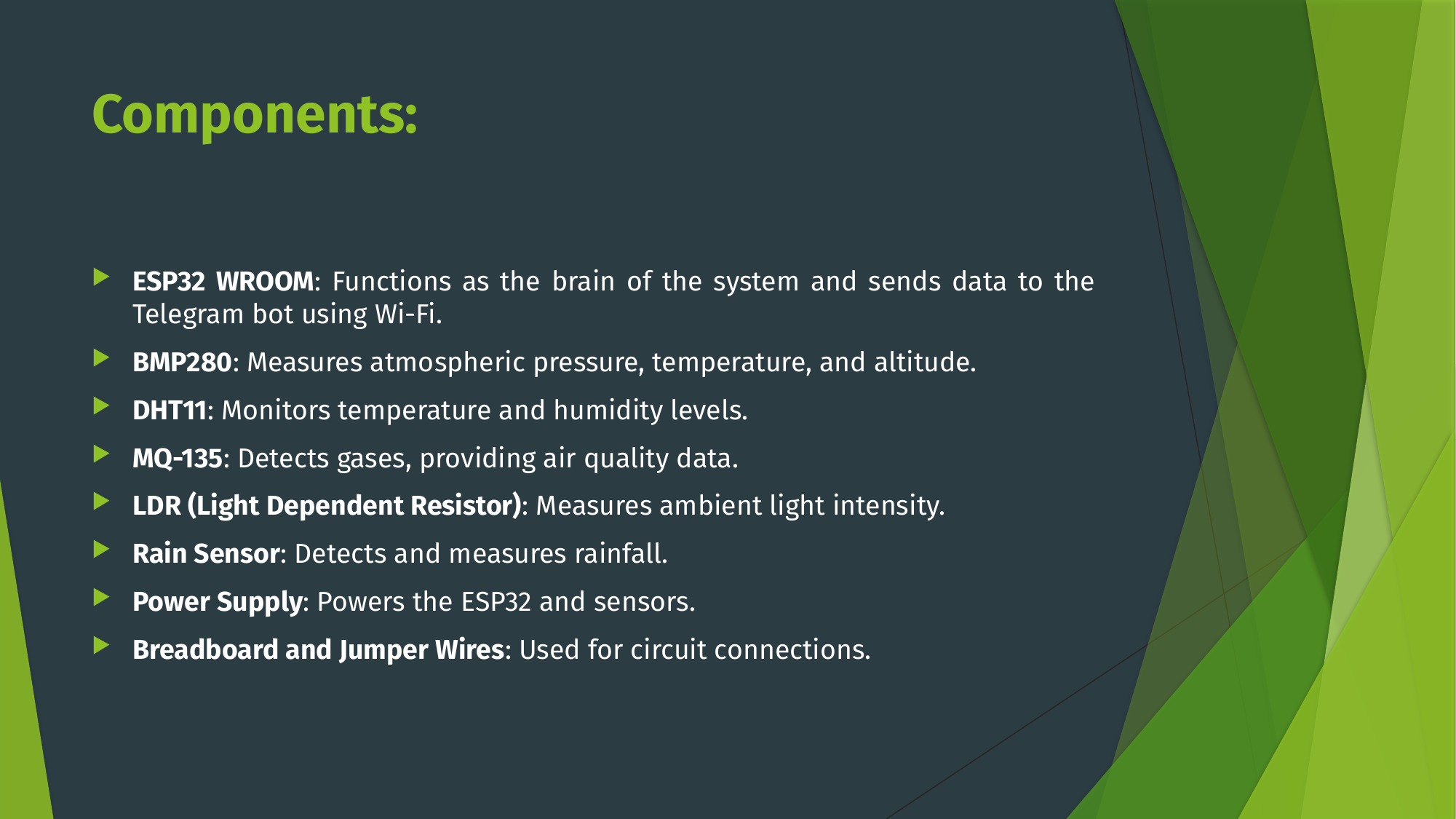

# Components:
ESP32 WROOM: Functions as the brain of the system and sends data to the Telegram bot using Wi-Fi.
BMP280: Measures atmospheric pressure, temperature, and altitude.
DHT11: Monitors temperature and humidity levels.
MQ-135: Detects gases, providing air quality data.
LDR (Light Dependent Resistor): Measures ambient light intensity.
Rain Sensor: Detects and measures rainfall.
Power Supply: Powers the ESP32 and sensors.
Breadboard and Jumper Wires: Used for circuit connections.